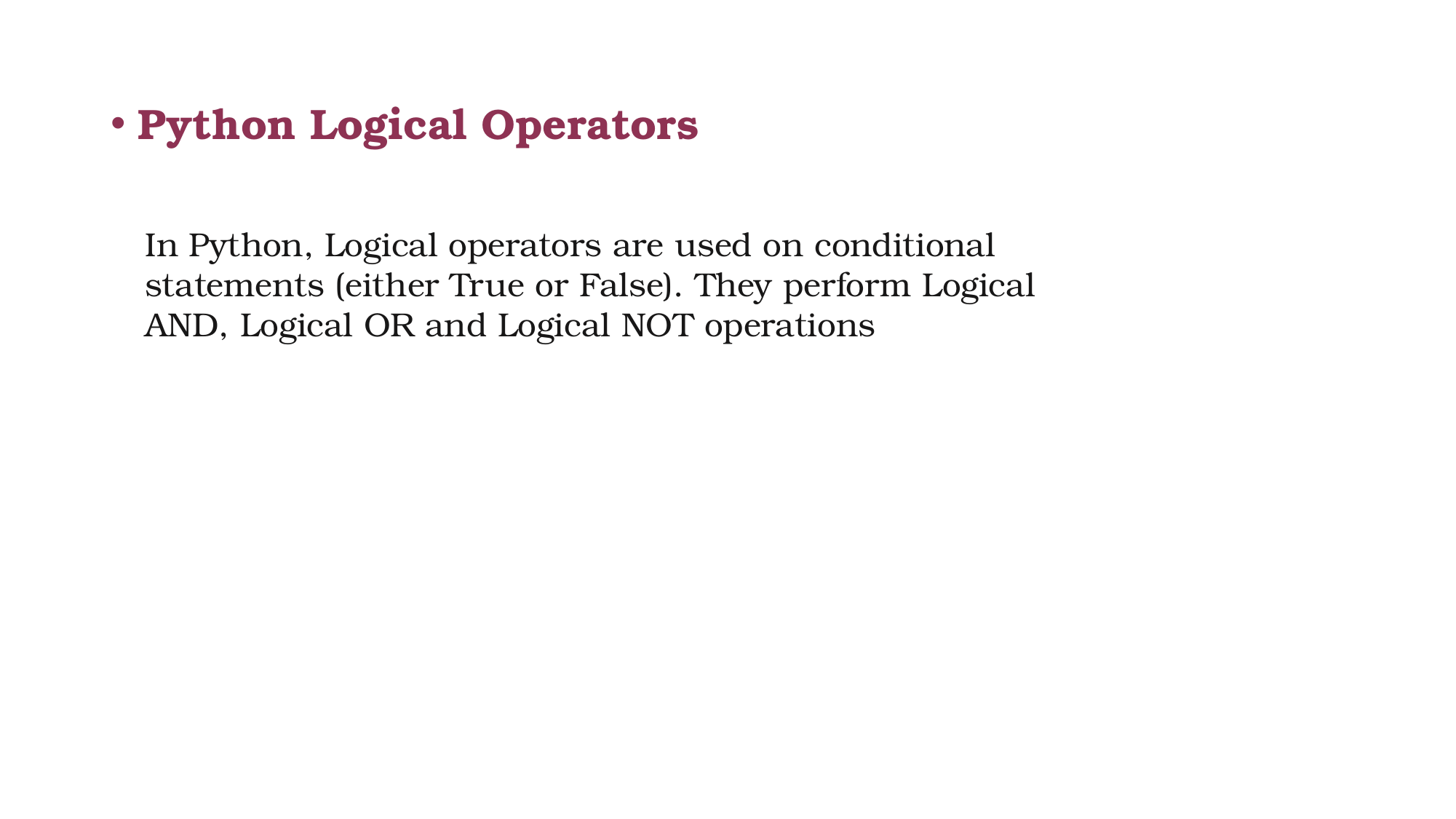

Python Logical Operators

In Python, Logical operators are used on conditional statements (either True or False). They perform Logical AND, Logical OR and Logical NOT operations